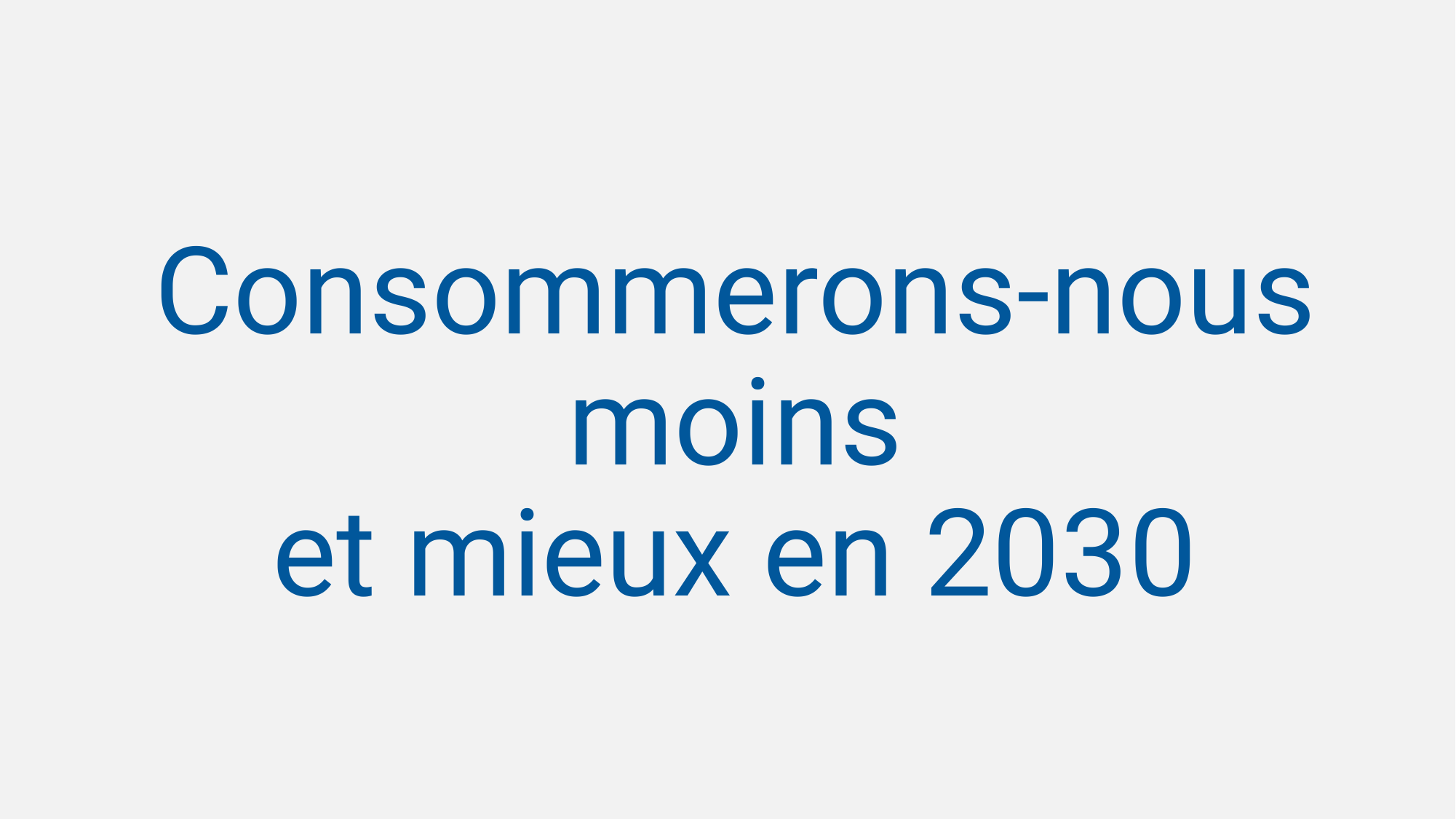

# Consommerons-nous moins et mieux en 2030